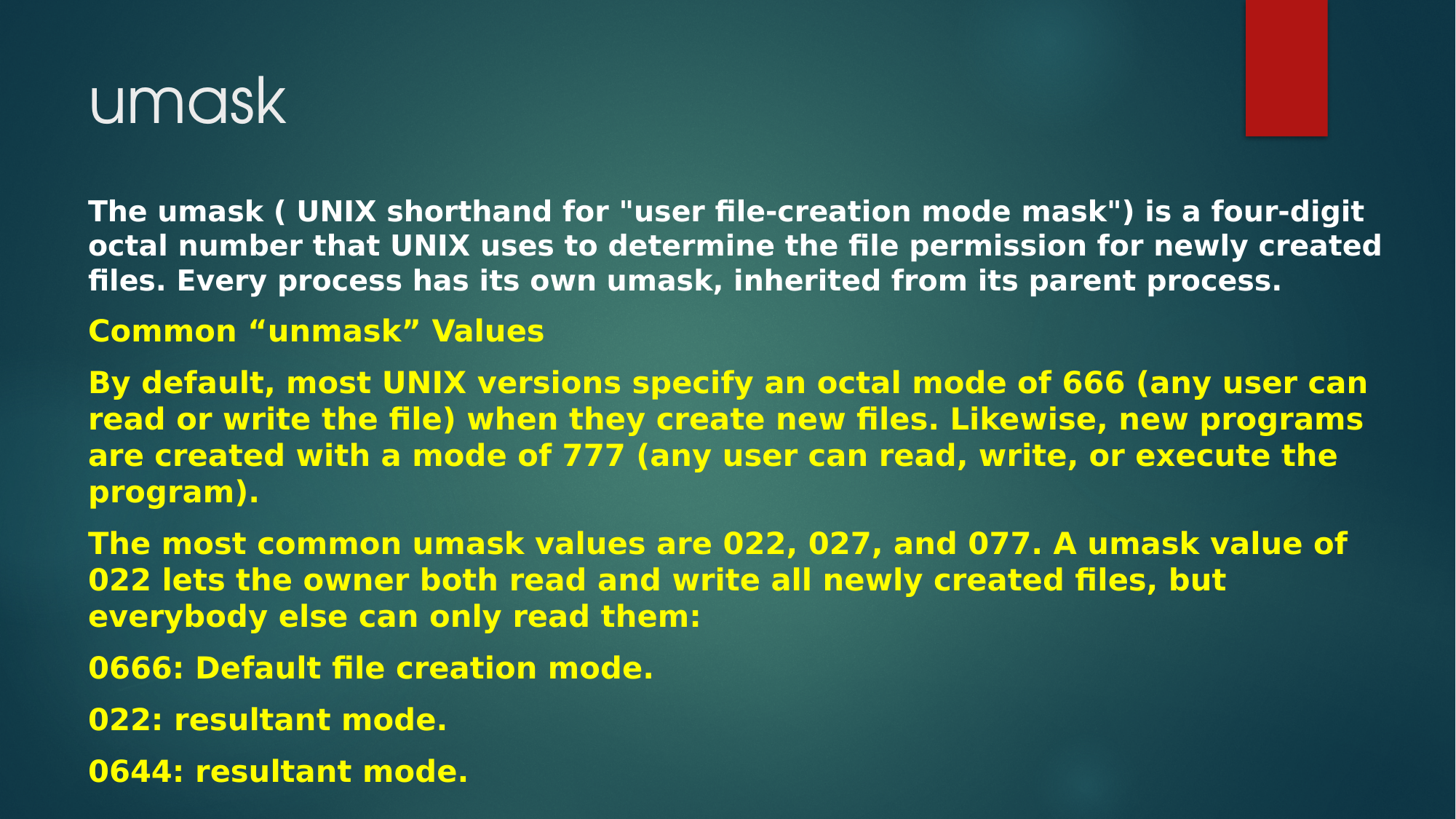

# umask
The umask ( UNIX shorthand for "user file-creation mode mask") is a four-digit octal number that UNIX uses to determine the file permission for newly created files. Every process has its own umask, inherited from its parent process.
Common “unmask” Values
By default, most UNIX versions specify an octal mode of 666 (any user can read or write the file) when they create new files. Likewise, new programs are created with a mode of 777 (any user can read, write, or execute the program).
The most common umask values are 022, 027, and 077. A umask value of 022 lets the owner both read and write all newly created files, but everybody else can only read them:
0666: Default file creation mode.
022: resultant mode.
0644: resultant mode.